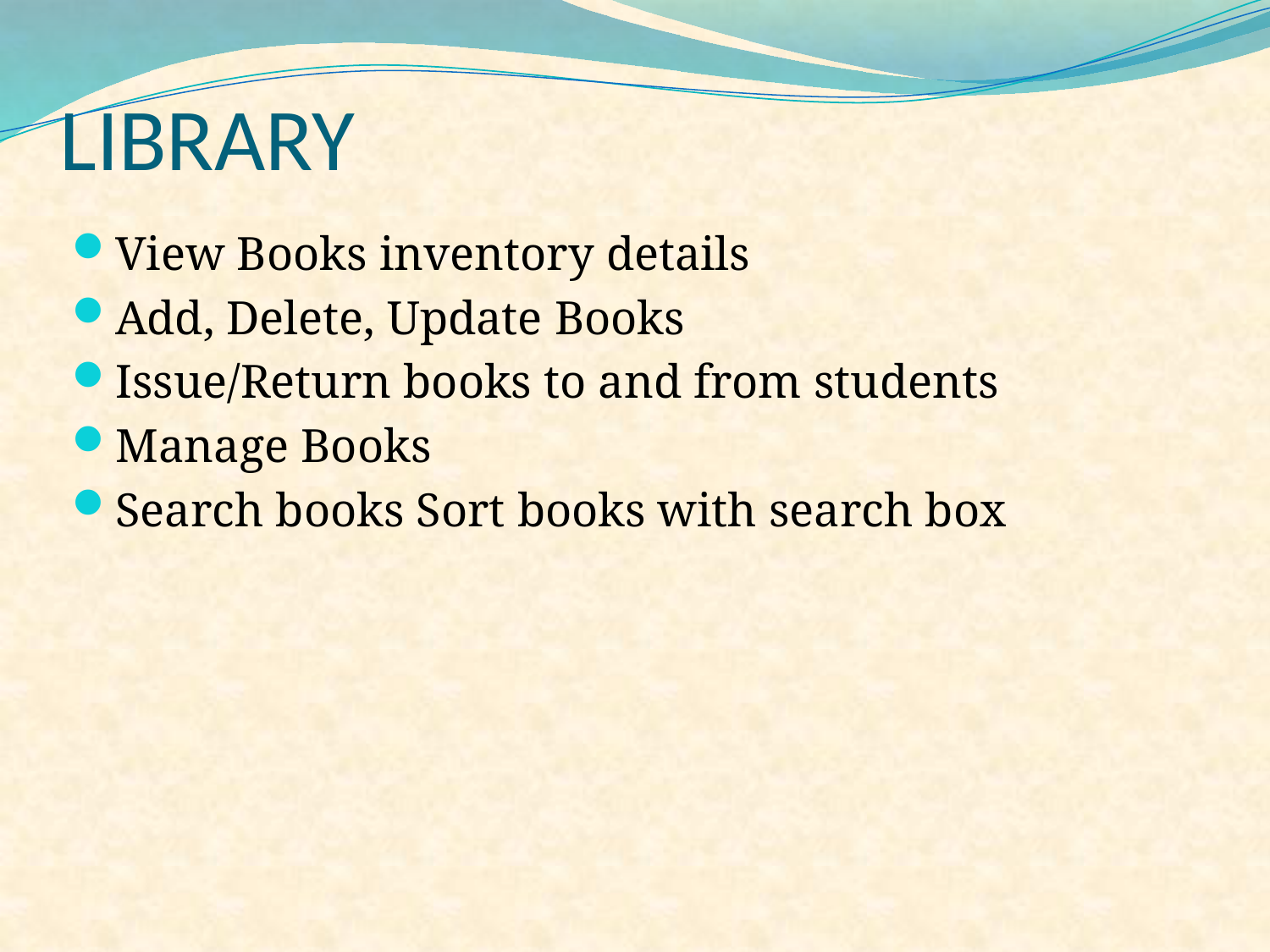

# LIBRARY
View Books inventory details
Add, Delete, Update Books
Issue/Return books to and from students
Manage Books
Search books Sort books with search box